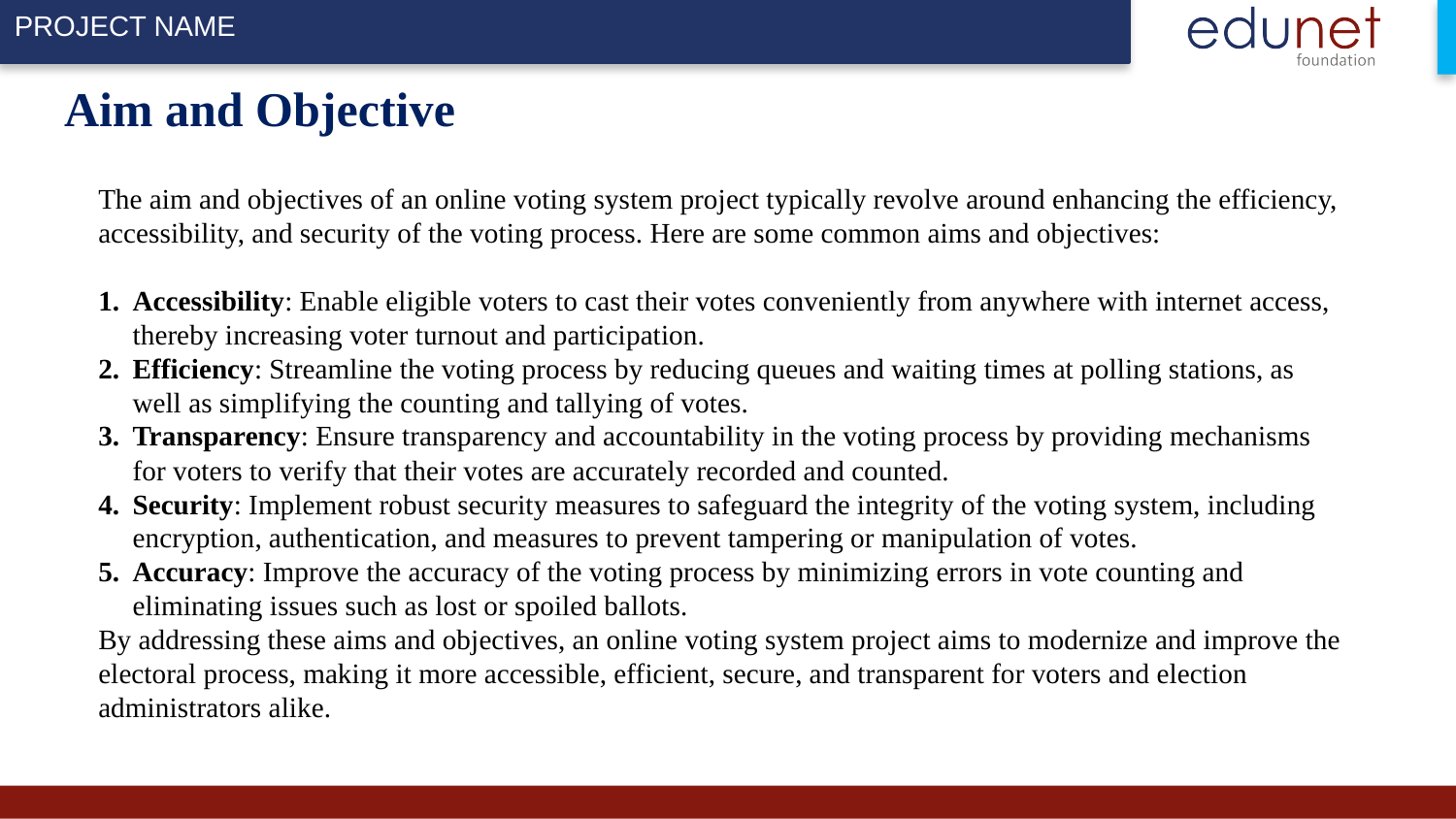

# Aim and Objective
The aim and objectives of an online voting system project typically revolve around enhancing the efficiency, accessibility, and security of the voting process. Here are some common aims and objectives:

Accessibility: Enable eligible voters to cast their votes conveniently from anywhere with internet access, thereby increasing voter turnout and participation.
Efficiency: Streamline the voting process by reducing queues and waiting times at polling stations, as well as simplifying the counting and tallying of votes.
Transparency: Ensure transparency and accountability in the voting process by providing mechanisms for voters to verify that their votes are accurately recorded and counted.
Security: Implement robust security measures to safeguard the integrity of the voting system, including encryption, authentication, and measures to prevent tampering or manipulation of votes.
Accuracy: Improve the accuracy of the voting process by minimizing errors in vote counting and eliminating issues such as lost or spoiled ballots.
By addressing these aims and objectives, an online voting system project aims to modernize and improve the electoral process, making it more accessible, efficient, secure, and transparent for voters and election administrators alike.